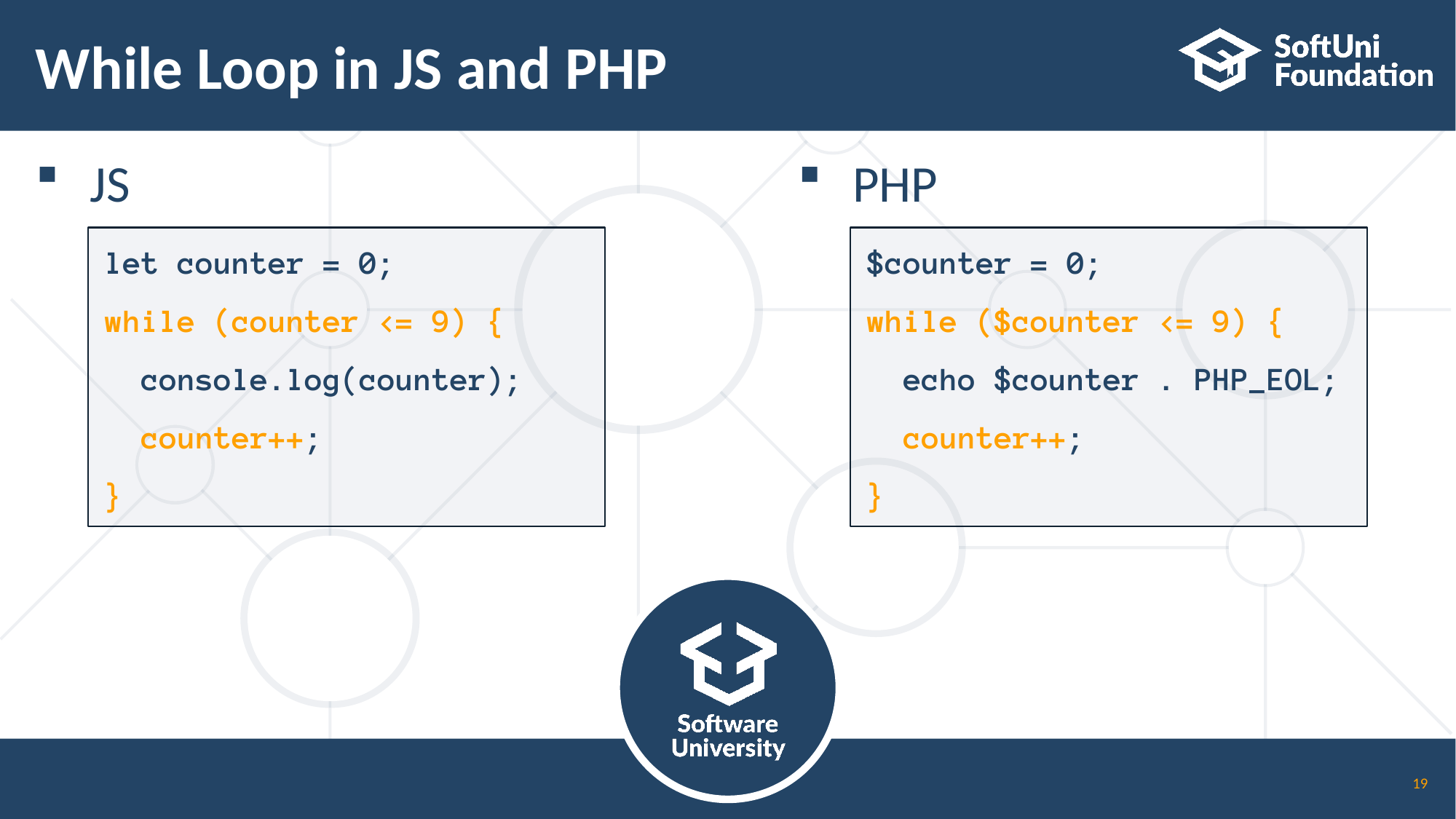

# While Loop in JS and PHP
JS
PHP
let counter = 0;
while (counter <= 9) {
  console.log(counter);
  counter++;
}
$counter = 0;
while ($counter <= 9) {
  echo $counter . PHP_EOL;
  counter++;
}
19